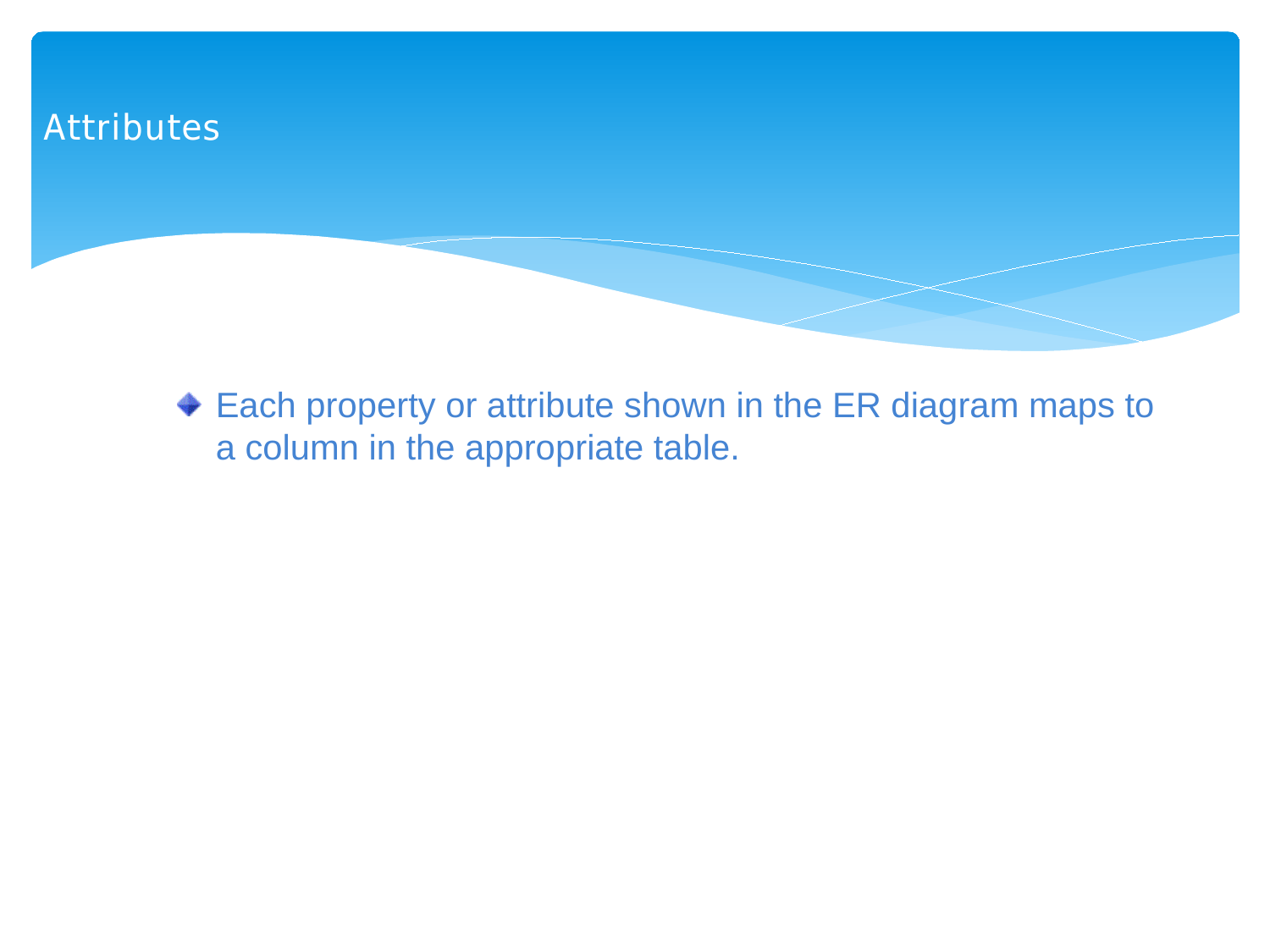

Attributes
Each property or attribute shown in the ER diagram maps to a column in the appropriate table.